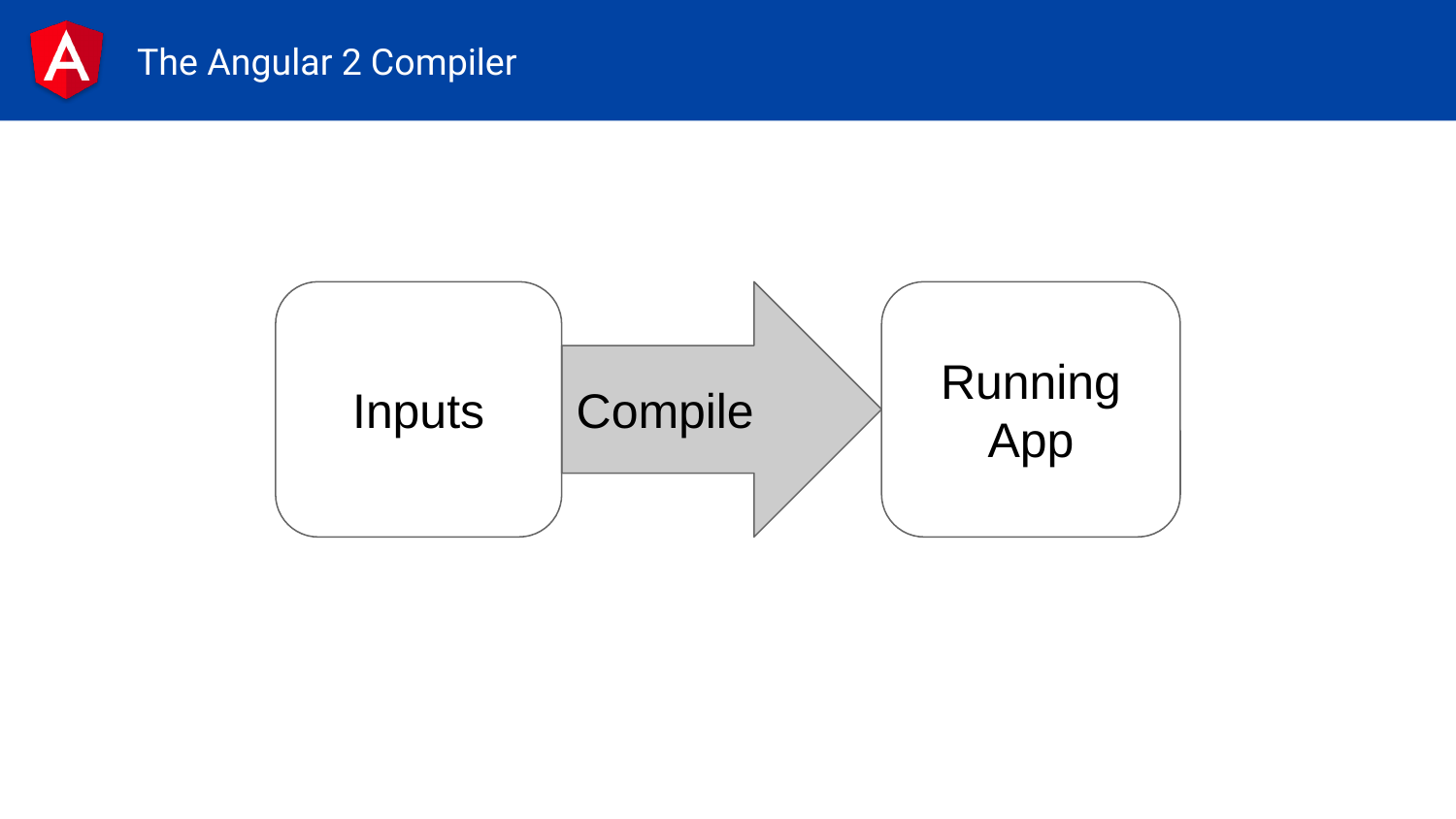

# The Angular 2 Compiler
Inputs
Compile
Running App